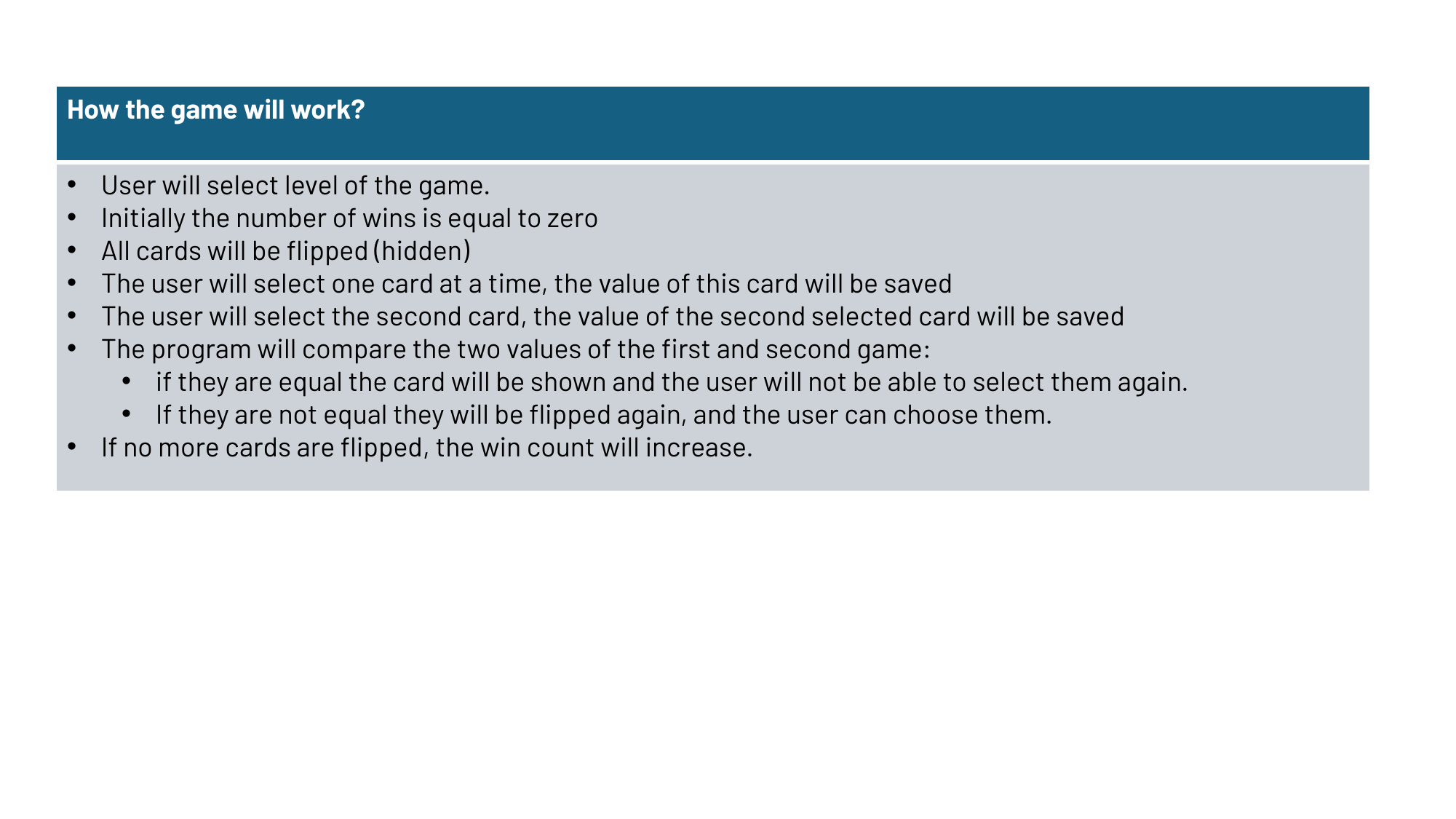

| How the game will work? |
| --- |
| User will select level of the game. Initially the number of wins is equal to zero All cards will be flipped (hidden) The user will select one card at a time, the value of this card will be saved The user will select the second card, the value of the second selected card will be saved The program will compare the two values of the first and second game: if they are equal the card will be shown and the user will not be able to select them again. If they are not equal they will be flipped again, and the user can choose them. If no more cards are flipped, the win count will increase. |